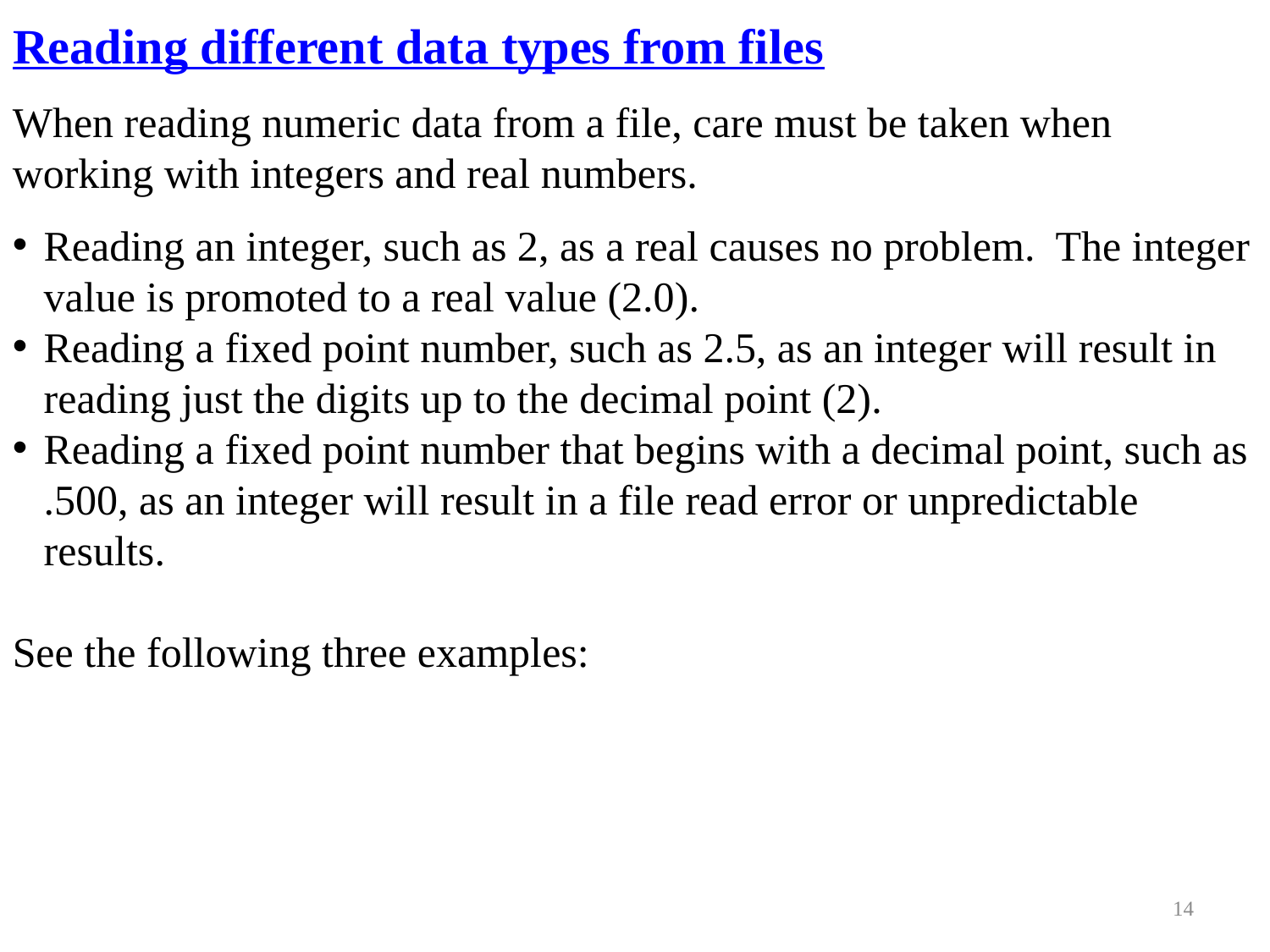

# Reading different data types from files
When reading numeric data from a file, care must be taken when working with integers and real numbers.

Reading an integer, such as 2, as a real causes no problem.  The integer value is promoted to a real value (2.0).
Reading a fixed point number, such as 2.5, as an integer will result in reading just the digits up to the decimal point (2).
Reading a fixed point number that begins with a decimal point, such as .500, as an integer will result in a file read error or unpredictable results.

See the following three examples:

14